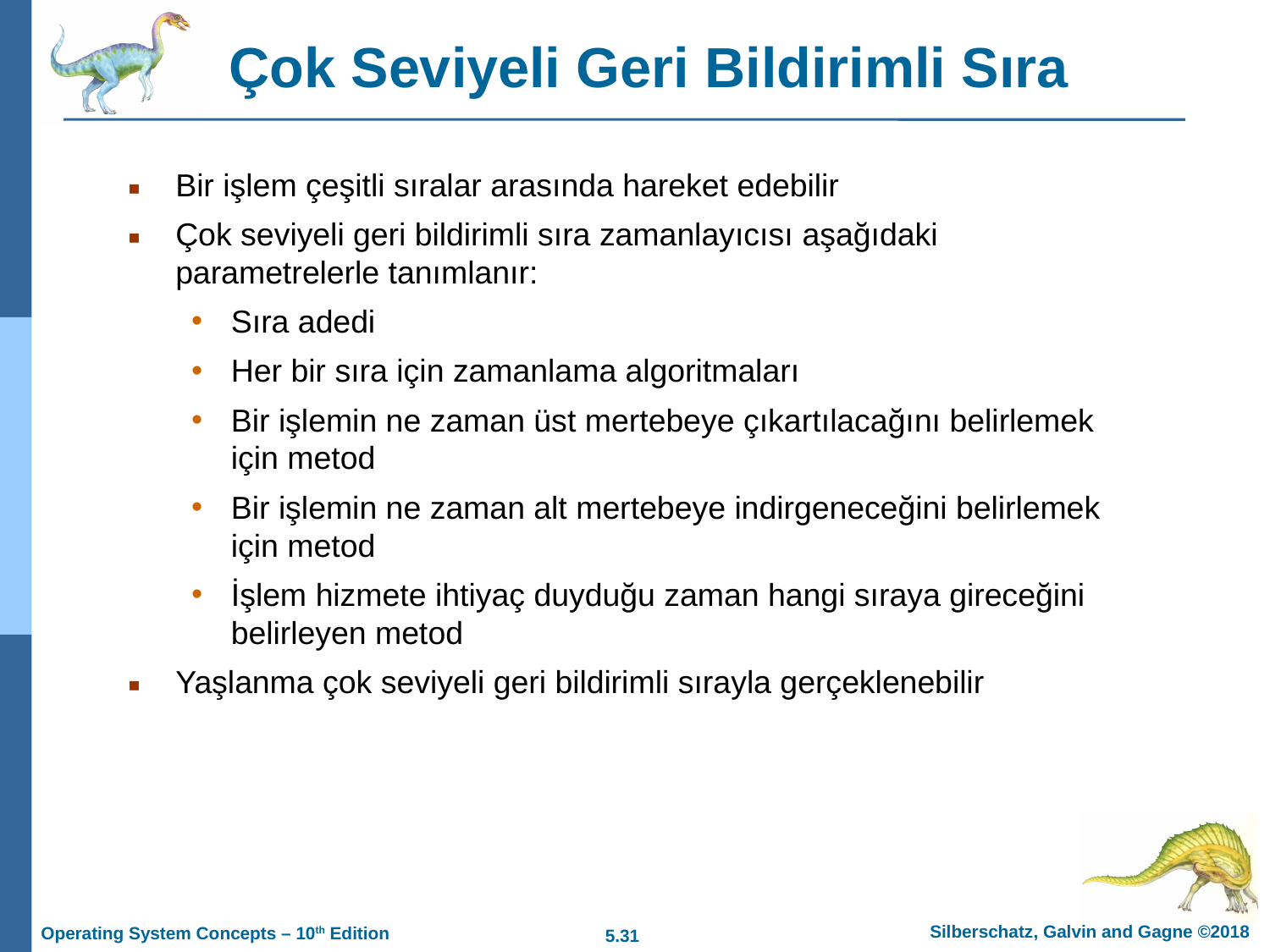

Çok Seviyeli Geri Bildirimli Sıra
Bir işlem çeşitli sıralar arasında hareket edebilir
Çok seviyeli geri bildirimli sıra zamanlayıcısı aşağıdaki parametrelerle tanımlanır:
Sıra adedi
Her bir sıra için zamanlama algoritmaları
Bir işlemin ne zaman üst mertebeye çıkartılacağını belirlemek için metod
Bir işlemin ne zaman alt mertebeye indirgeneceğini belirlemek için metod
İşlem hizmete ihtiyaç duyduğu zaman hangi sıraya gireceğini belirleyen metod
Yaşlanma çok seviyeli geri bildirimli sırayla gerçeklenebilir